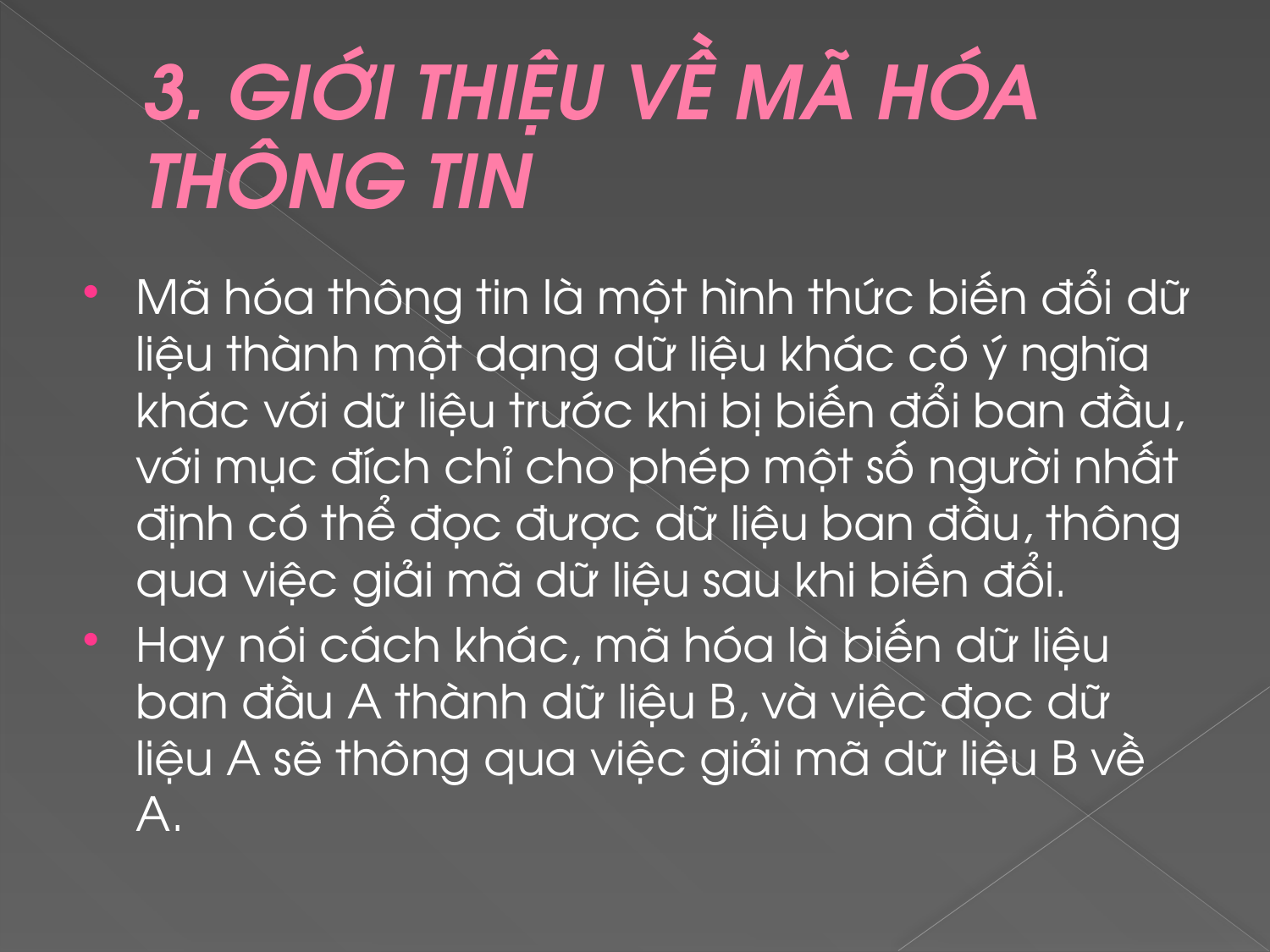

# 3. GIỚI THIỆU VỀ MÃ HÓA THÔNG TIN
Mã hóa thông tin là một hình thức biến đổi dữ liệu thành một dạng dữ liệu khác có ý nghĩa khác với dữ liệu trước khi bị biến đổi ban đầu, với mục đích chỉ cho phép một số người nhất định có thể đọc được dữ liệu ban đầu, thông qua việc giải mã dữ liệu sau khi biến đổi.
Hay nói cách khác, mã hóa là biến dữ liệu ban đầu A thành dữ liệu B, và việc đọc dữ liệu A sẽ thông qua việc giải mã dữ liệu B về A.